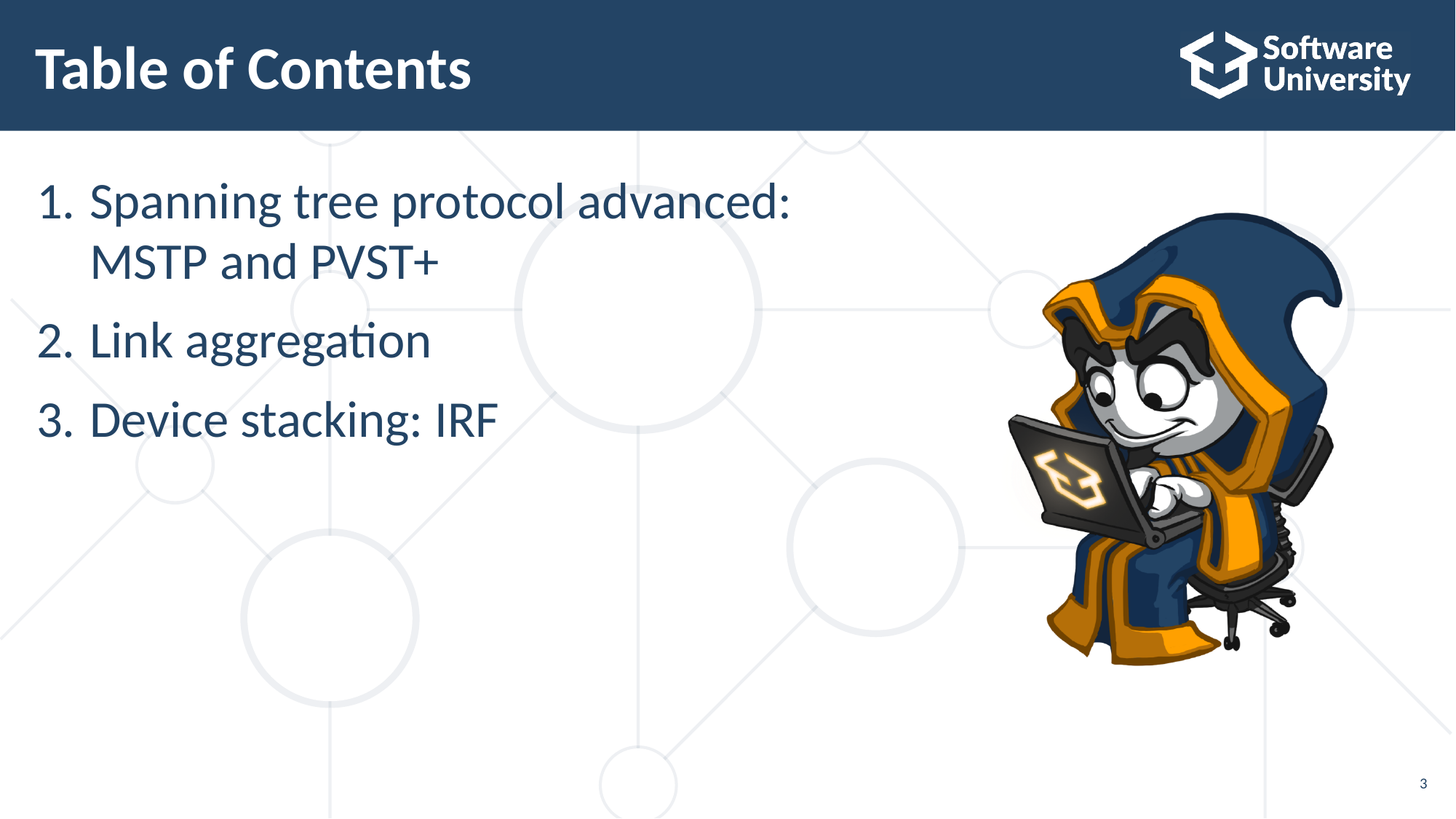

# Table of Contents
Spanning tree protocol advanced:
MSTP and PVST+
Link aggregation
Device stacking: IRF

3